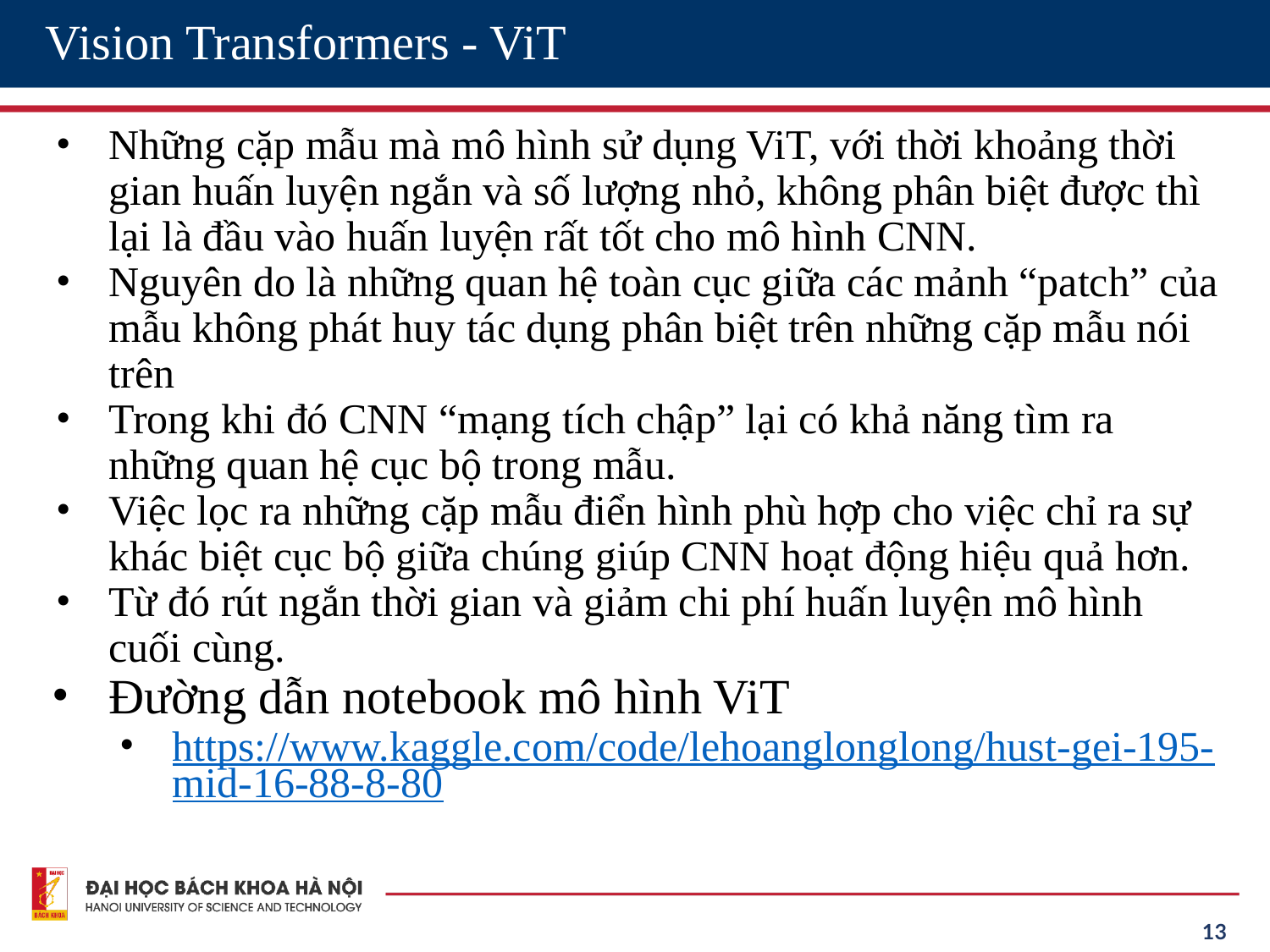

# Vision Transformers - ViT

Những cặp mẫu mà mô hình sử dụng ViT, với thời khoảng thời gian huấn luyện ngắn và số lượng nhỏ, không phân biệt được thì lại là đầu vào huấn luyện rất tốt cho mô hình CNN.
Nguyên do là những quan hệ toàn cục giữa các mảnh “patch” của mẫu không phát huy tác dụng phân biệt trên những cặp mẫu nói trên
Trong khi đó CNN “mạng tích chập” lại có khả năng tìm ra những quan hệ cục bộ trong mẫu.
Việc lọc ra những cặp mẫu điển hình phù hợp cho việc chỉ ra sự khác biệt cục bộ giữa chúng giúp CNN hoạt động hiệu quả hơn.
Từ đó rút ngắn thời gian và giảm chi phí huấn luyện mô hình cuối cùng.
Đường dẫn notebook mô hình ViT
https://www.kaggle.com/code/lehoanglonglong/hust-gei-195-mid-16-88-8-80
13